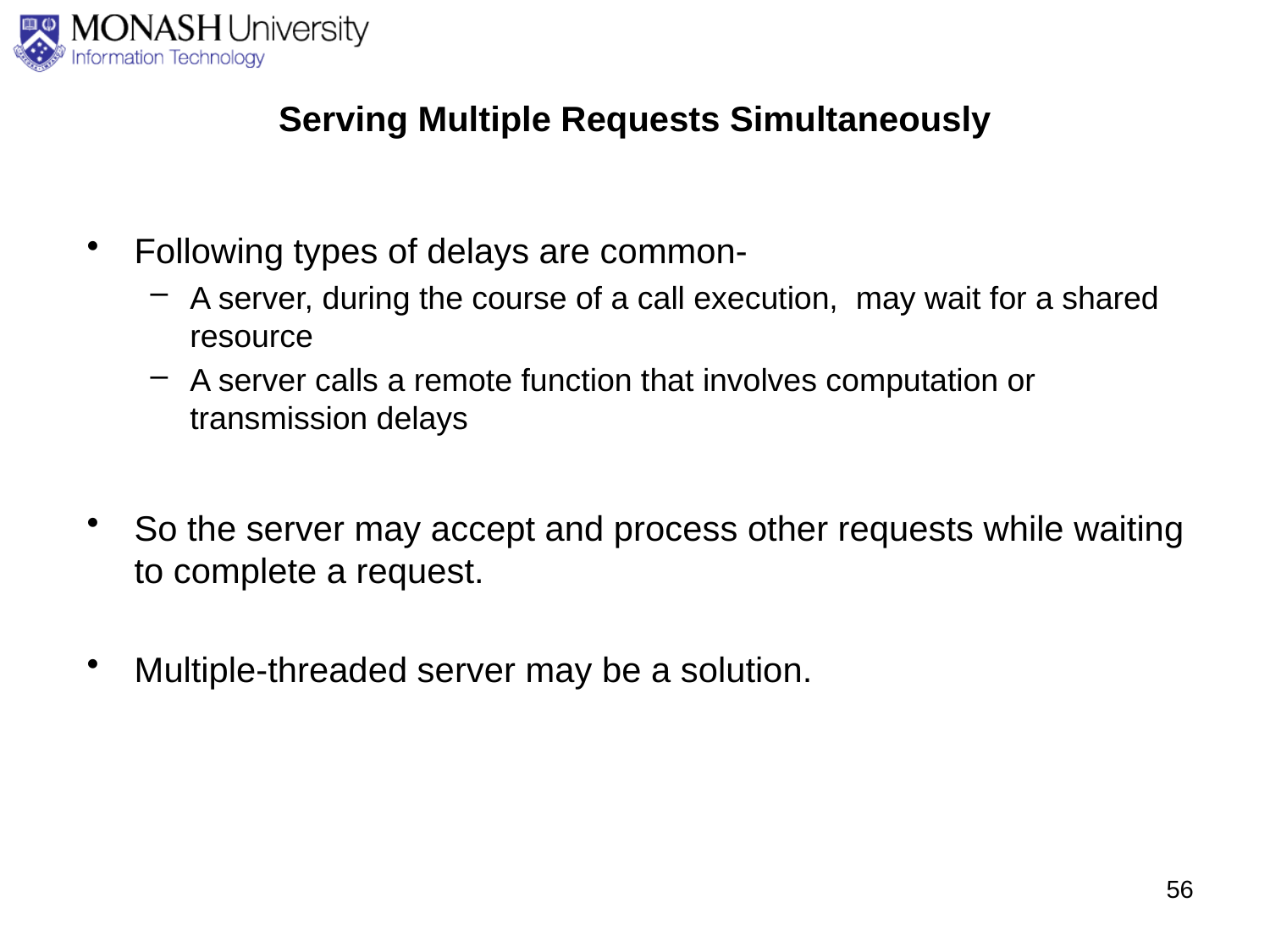

# Serving Multiple Requests Simultaneously
Following types of delays are common-
A server, during the course of a call execution,  may wait for a shared resource
A server calls a remote function that involves computation or transmission delays

So the server may accept and process other requests while waiting to complete a request.

Multiple-threaded server may be a solution.
56